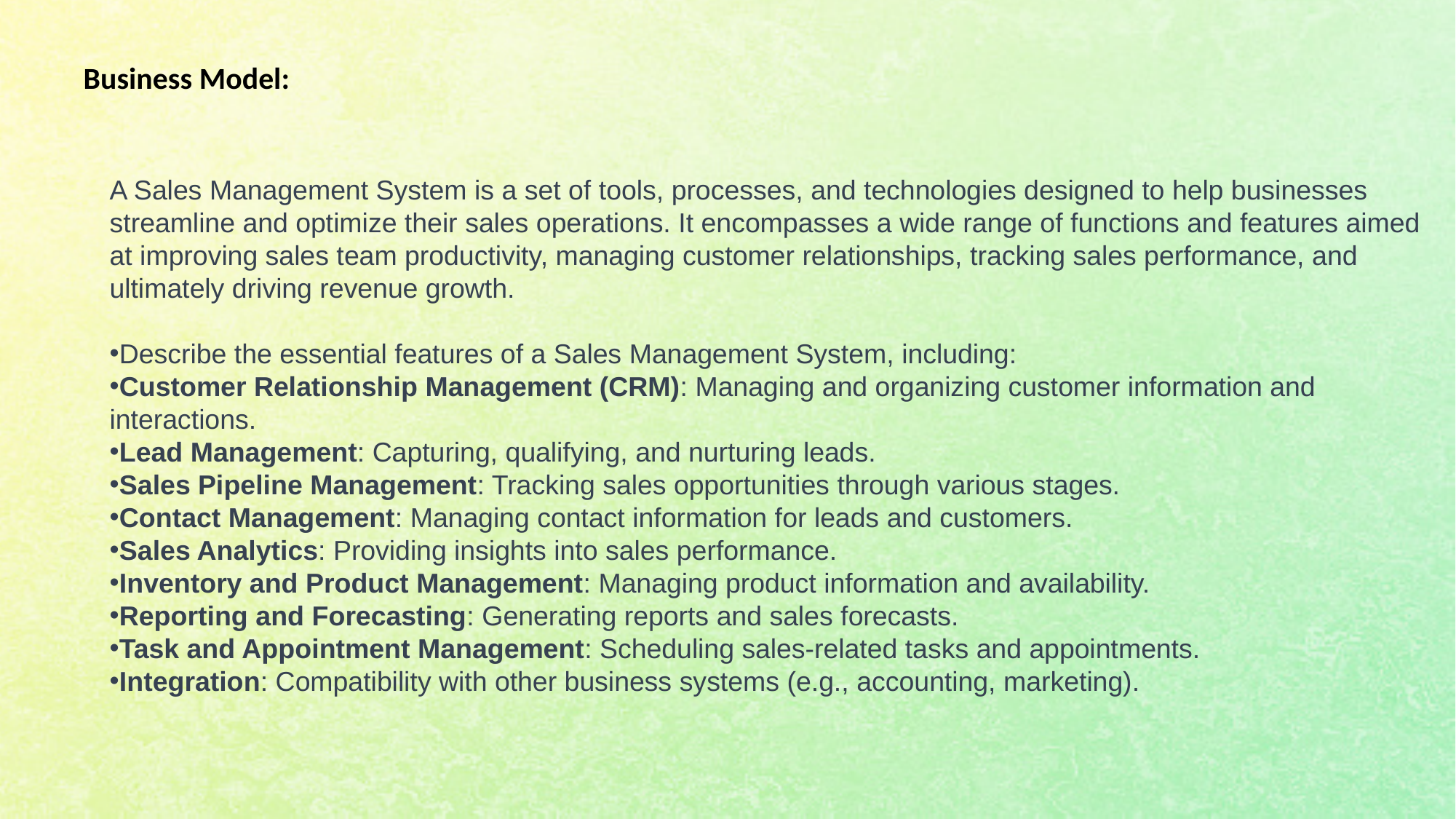

Business Model:

A Sales Management System is a set of tools, processes, and technologies designed to help businesses streamline and optimize their sales operations. It encompasses a wide range of functions and features aimed at improving sales team productivity, managing customer relationships, tracking sales performance, and ultimately driving revenue growth.

Describe the essential features of a Sales Management System, including:
Customer Relationship Management (CRM): Managing and organizing customer information and interactions.
Lead Management: Capturing, qualifying, and nurturing leads.
Sales Pipeline Management: Tracking sales opportunities through various stages.
Contact Management: Managing contact information for leads and customers.
Sales Analytics: Providing insights into sales performance.
Inventory and Product Management: Managing product information and availability.
Reporting and Forecasting: Generating reports and sales forecasts.
Task and Appointment Management: Scheduling sales-related tasks and appointments.
Integration: Compatibility with other business systems (e.g., accounting, marketing).